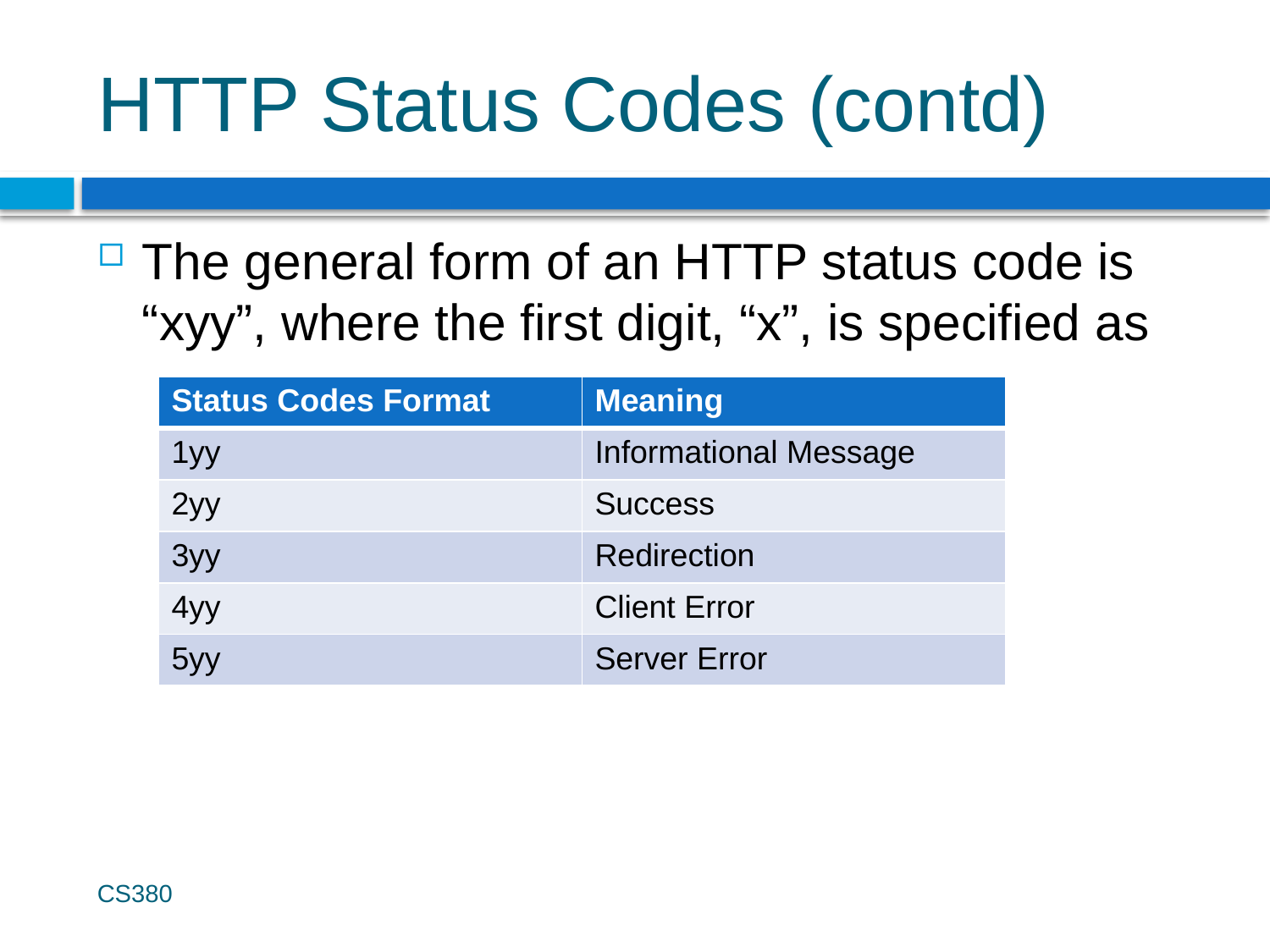

# HTTP Status Codes (contd)
37
The general form of an HTTP status code is “xyy”, where the first digit, “x”, is specified as

| Status Codes Format | Meaning |
| --- | --- |
| 1yy | Informational Message |
| 2yy | Success |
| 3yy | Redirection |
| 4yy | Client Error |
| 5yy | Server Error |
CS380